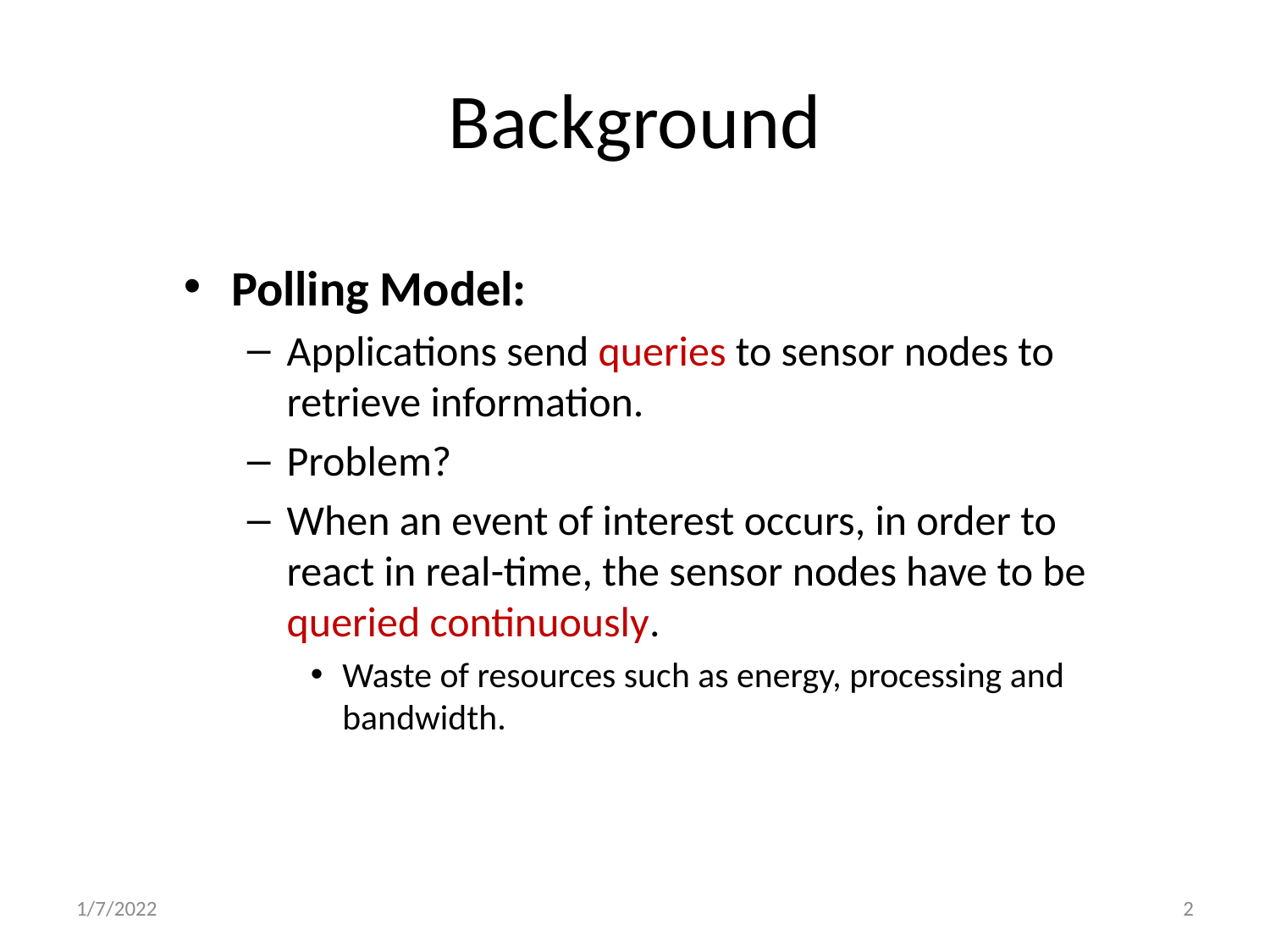

# Background
Polling Model:
Applications send queries to sensor nodes to retrieve information.
Problem?
When an event of interest occurs, in order to react in real-time, the sensor nodes have to be queried continuously.
Waste of resources such as energy, processing and bandwidth.
1/7/2022
2